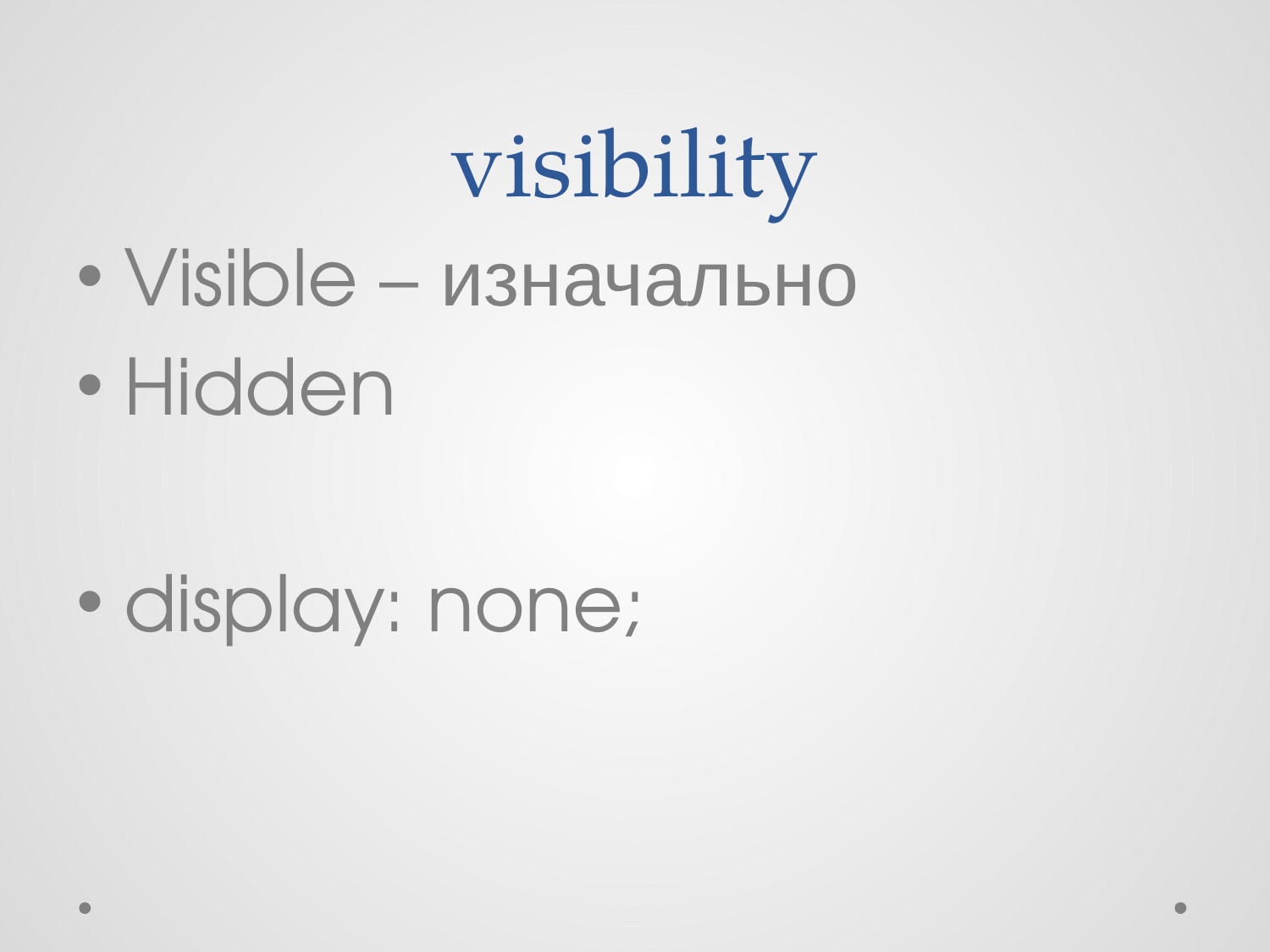

# visibility
Visible – изначально
Hidden

display: none;